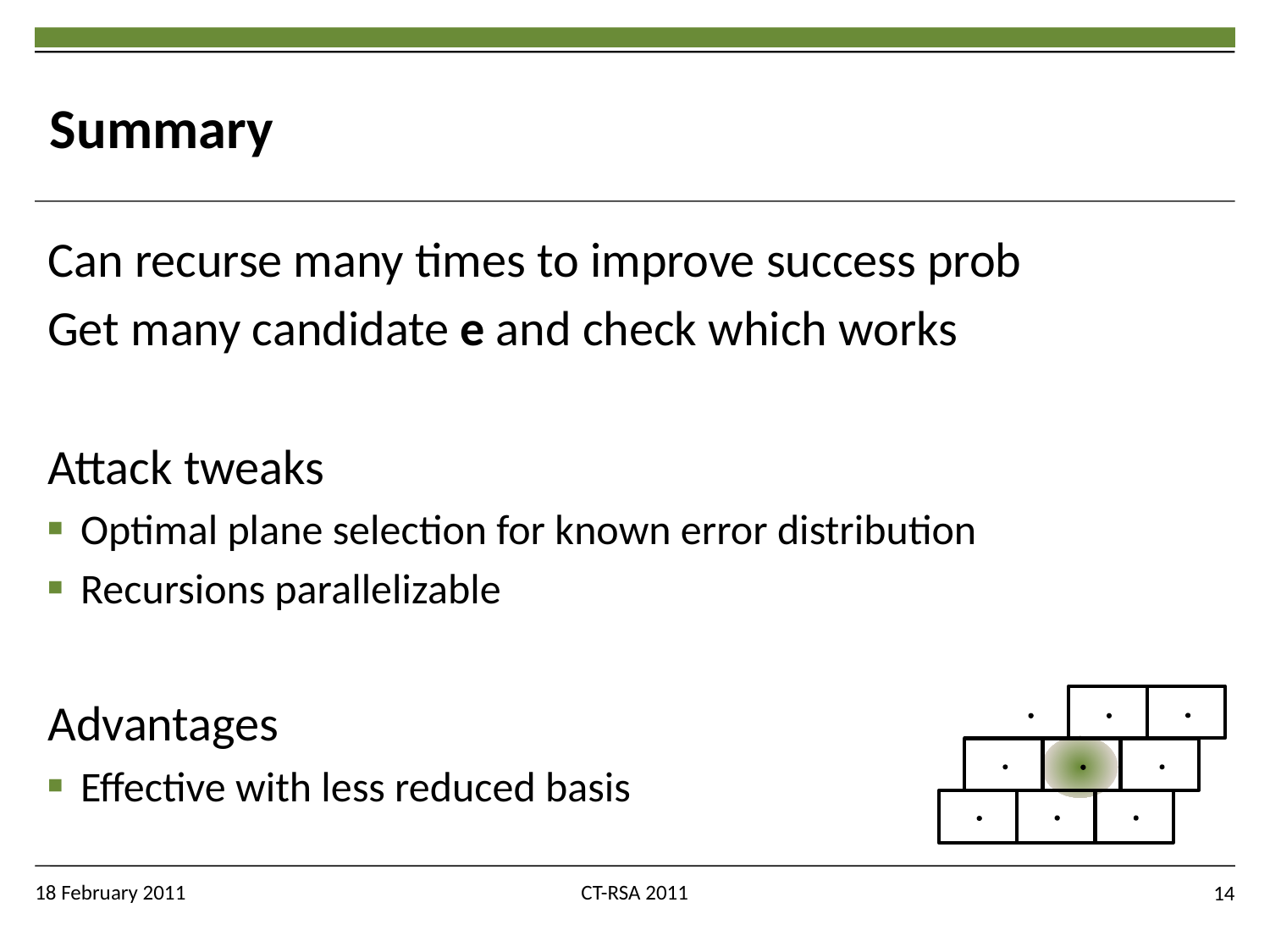

# Summary
Can recurse many times to improve success prob
Get many candidate e and check which works

Attack tweaks
Optimal plane selection for known error distribution
Recursions parallelizable

Advantages
Effective with less reduced basis

18 February 2011
CT-RSA 2011
14